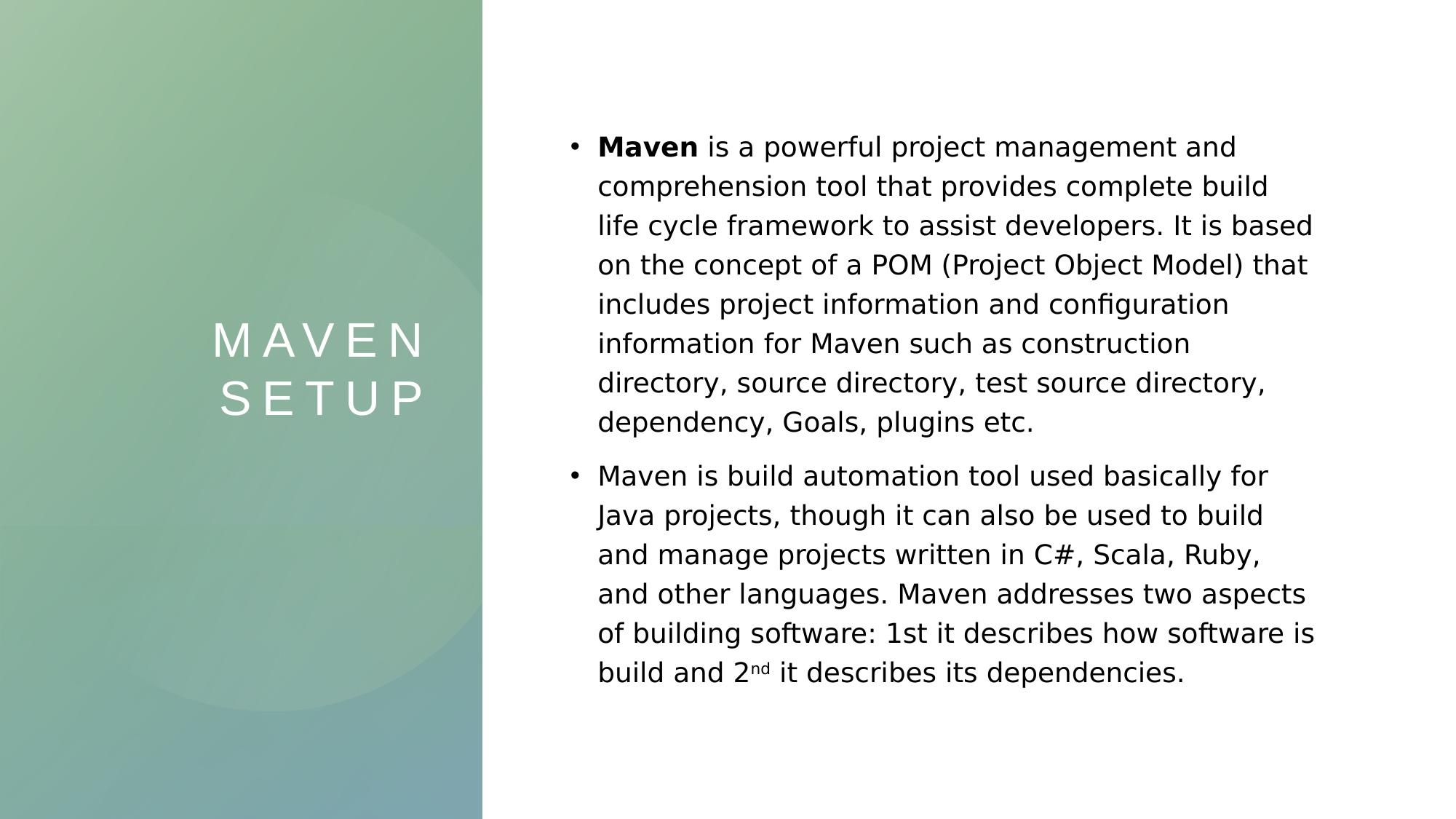

# Maven Setup
Maven is a powerful project management and comprehension tool that provides complete build life cycle framework to assist developers. It is based on the concept of a POM (Project Object Model) that includes project information and configuration information for Maven such as construction directory, source directory, test source directory, dependency, Goals, plugins etc.
Maven is build automation tool used basically for Java projects, though it can also be used to build and manage projects written in C#, Scala, Ruby, and other languages. Maven addresses two aspects of building software: 1st it describes how software is build and 2nd it describes its dependencies.